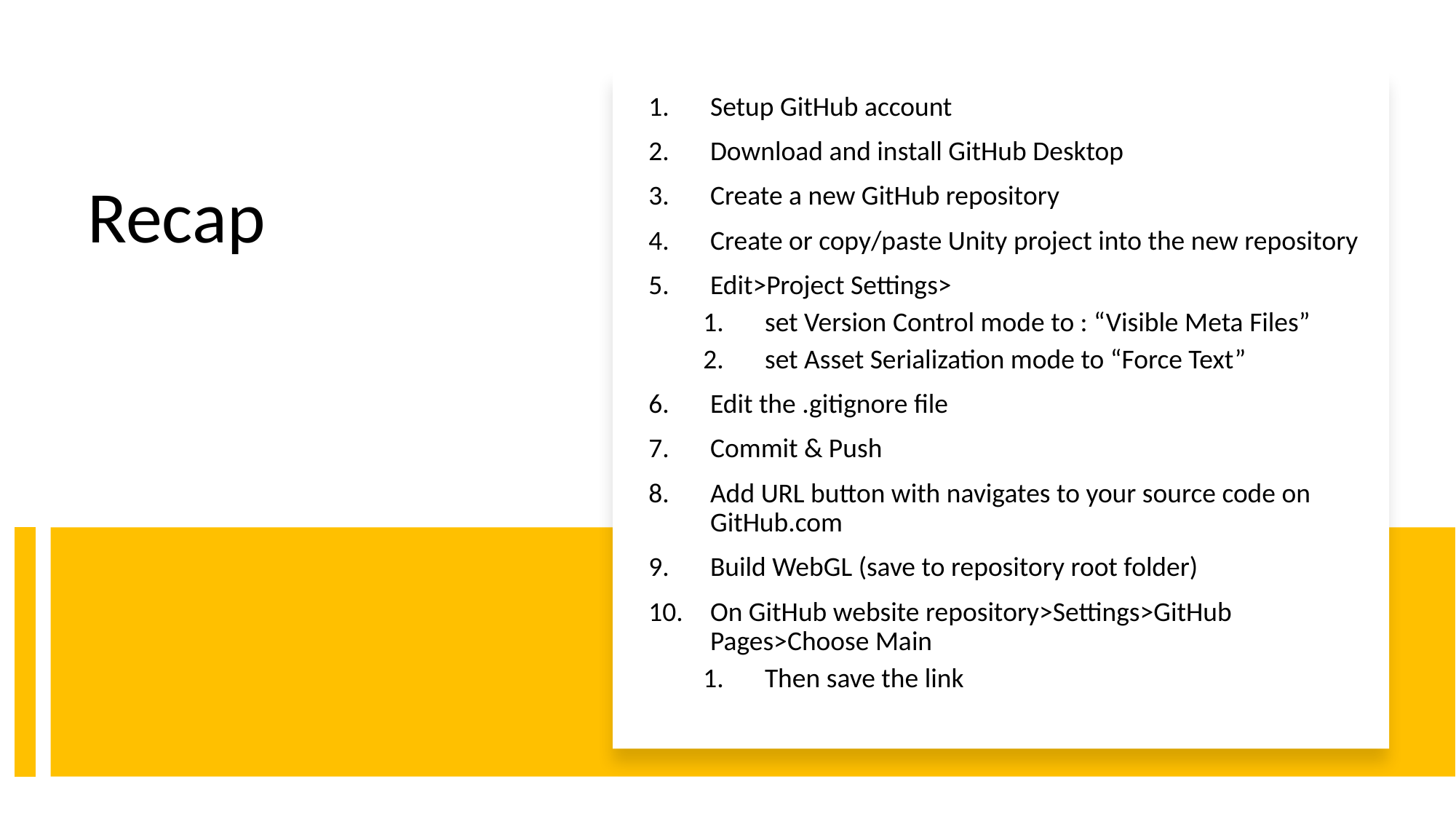

Setup GitHub account
Download and install GitHub Desktop
Create a new GitHub repository
Create or copy/paste Unity project into the new repository
Edit>Project Settings>
set Version Control mode to : “Visible Meta Files”
set Asset Serialization mode to “Force Text”
Edit the .gitignore file
Commit & Push
Add URL button with navigates to your source code on GitHub.com
Build WebGL (save to repository root folder)
On GitHub website repository>Settings>GitHub Pages>Choose Main
Then save the link
# Recap